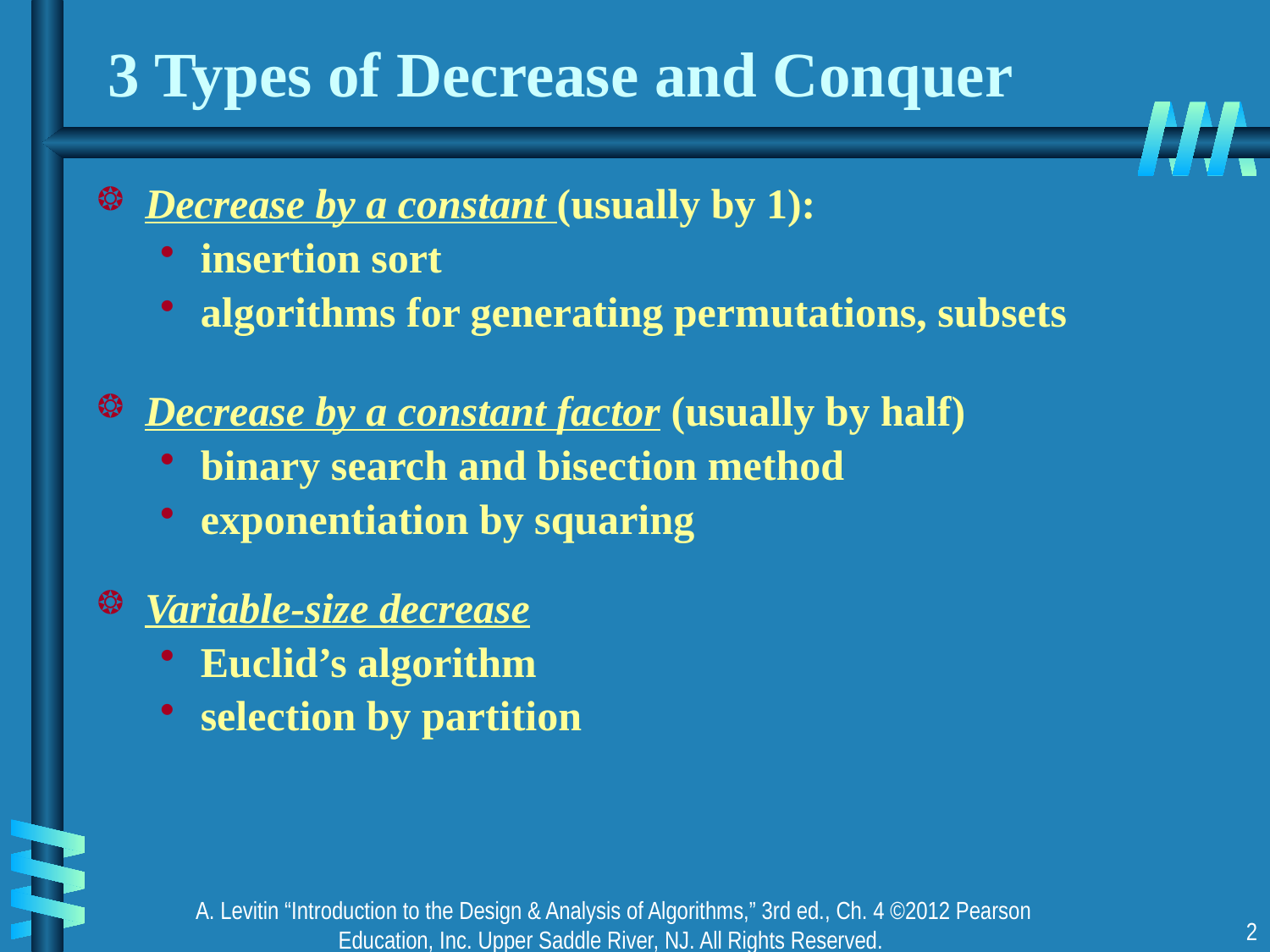

# 3 Types of Decrease and Conquer
Decrease by a constant (usually by 1):
insertion sort
algorithms for generating permutations, subsets

Decrease by a constant factor (usually by half)
binary search and bisection method
exponentiation by squaring
Variable-size decrease
Euclid’s algorithm
selection by partition

A. Levitin “Introduction to the Design & Analysis of Algorithms,” 3rd ed., Ch. 4 ©2012 Pearson Education, Inc. Upper Saddle River, NJ. All Rights Reserved.
2